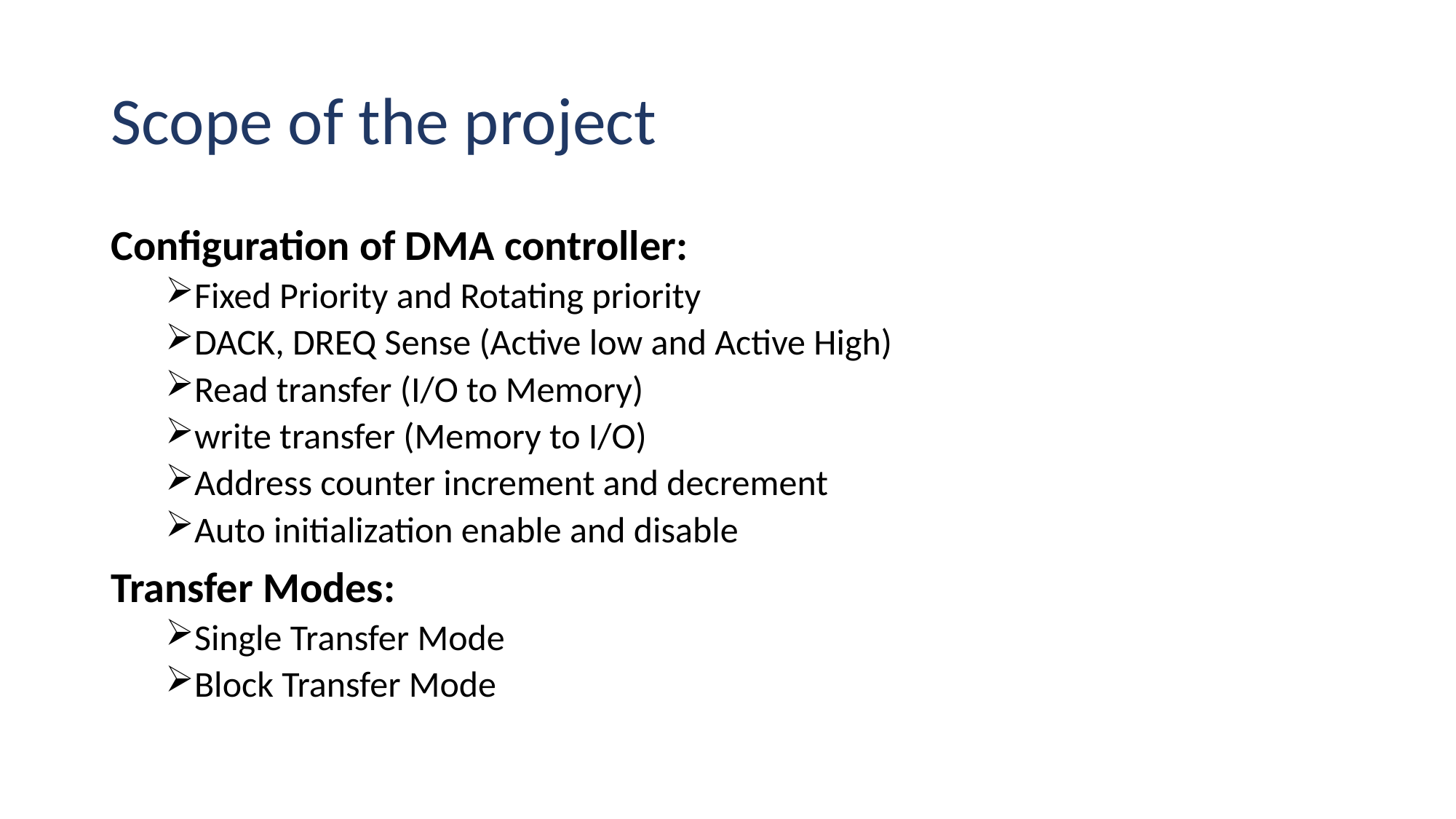

# Scope of the project
Configuration of DMA controller:
Fixed Priority and Rotating priority
DACK, DREQ Sense (Active low and Active High)
Read transfer (I/O to Memory)
write transfer (Memory to I/O)
Address counter increment and decrement
Auto initialization enable and disable
Transfer Modes:
Single Transfer Mode
Block Transfer Mode